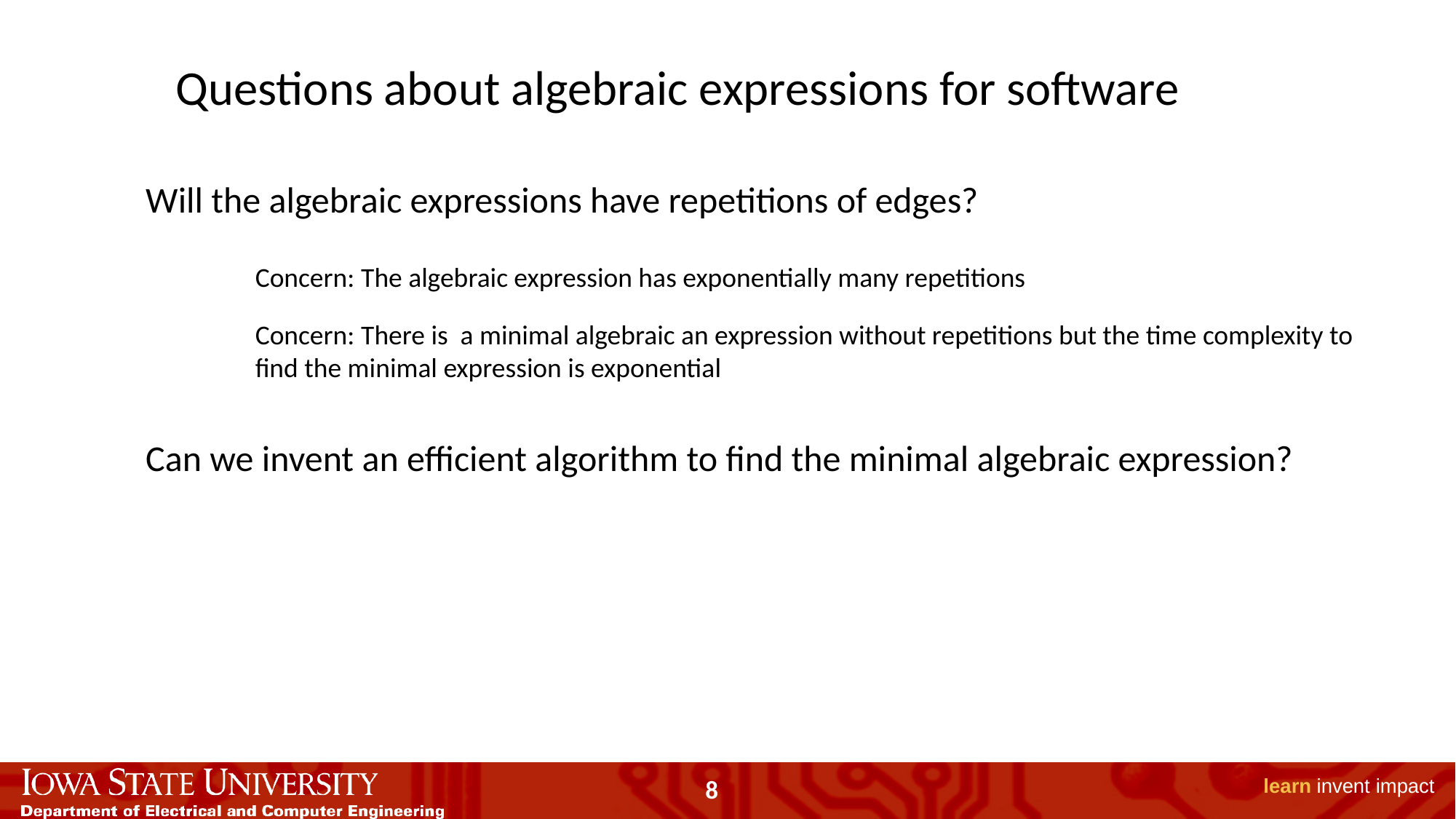

Questions about algebraic expressions for software
Will the algebraic expressions have repetitions of edges?
Concern: The algebraic expression has exponentially many repetitions
Concern: There is  a minimal algebraic an expression without repetitions but the time complexity to find the minimal expression is exponential
Can we invent an efficient algorithm to find the minimal algebraic expression?
8